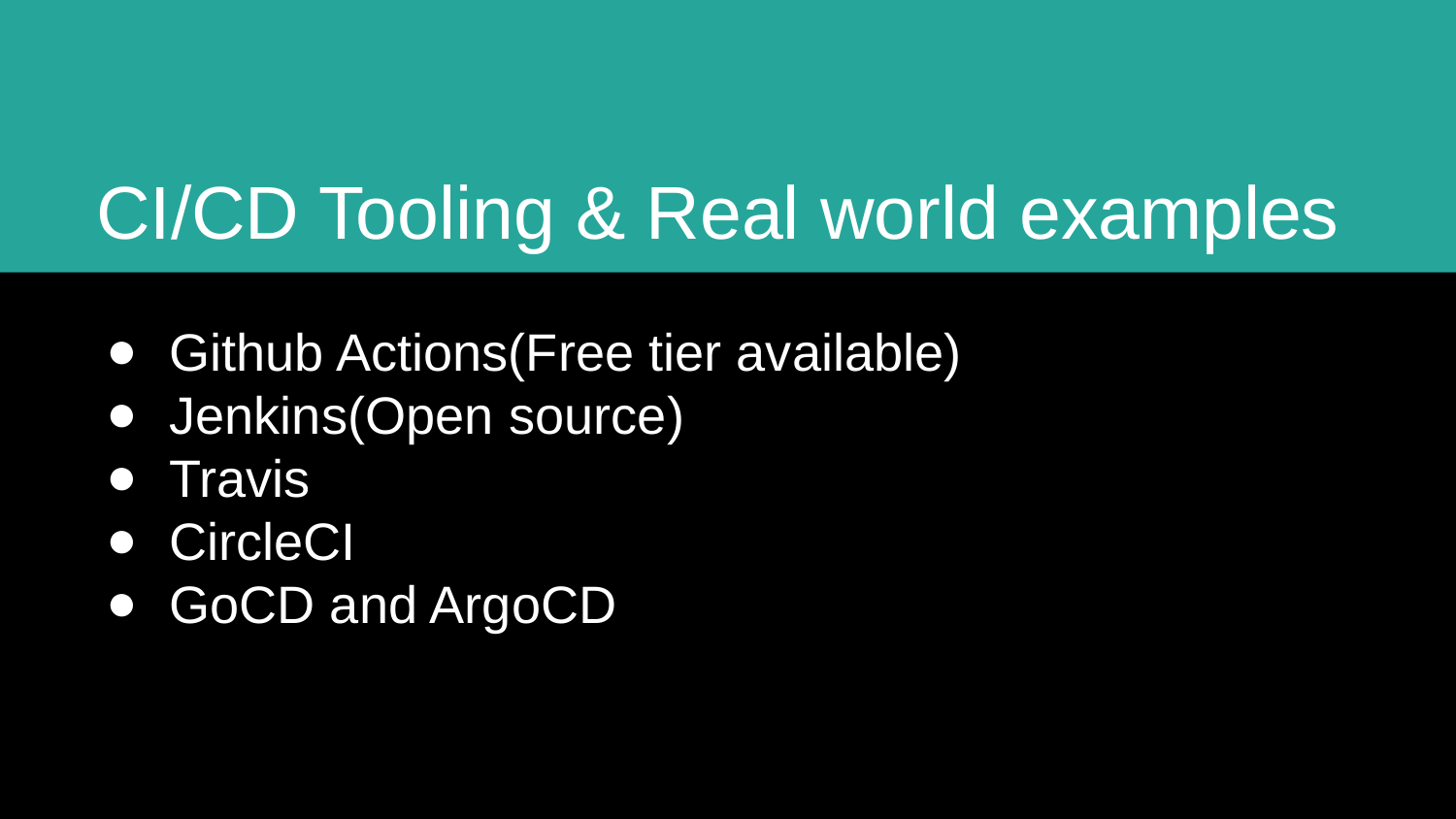

# CI/CD Tooling & Real world examples
Github Actions(Free tier available)
Jenkins(Open source)
Travis
CircleCI
GoCD and ArgoCD